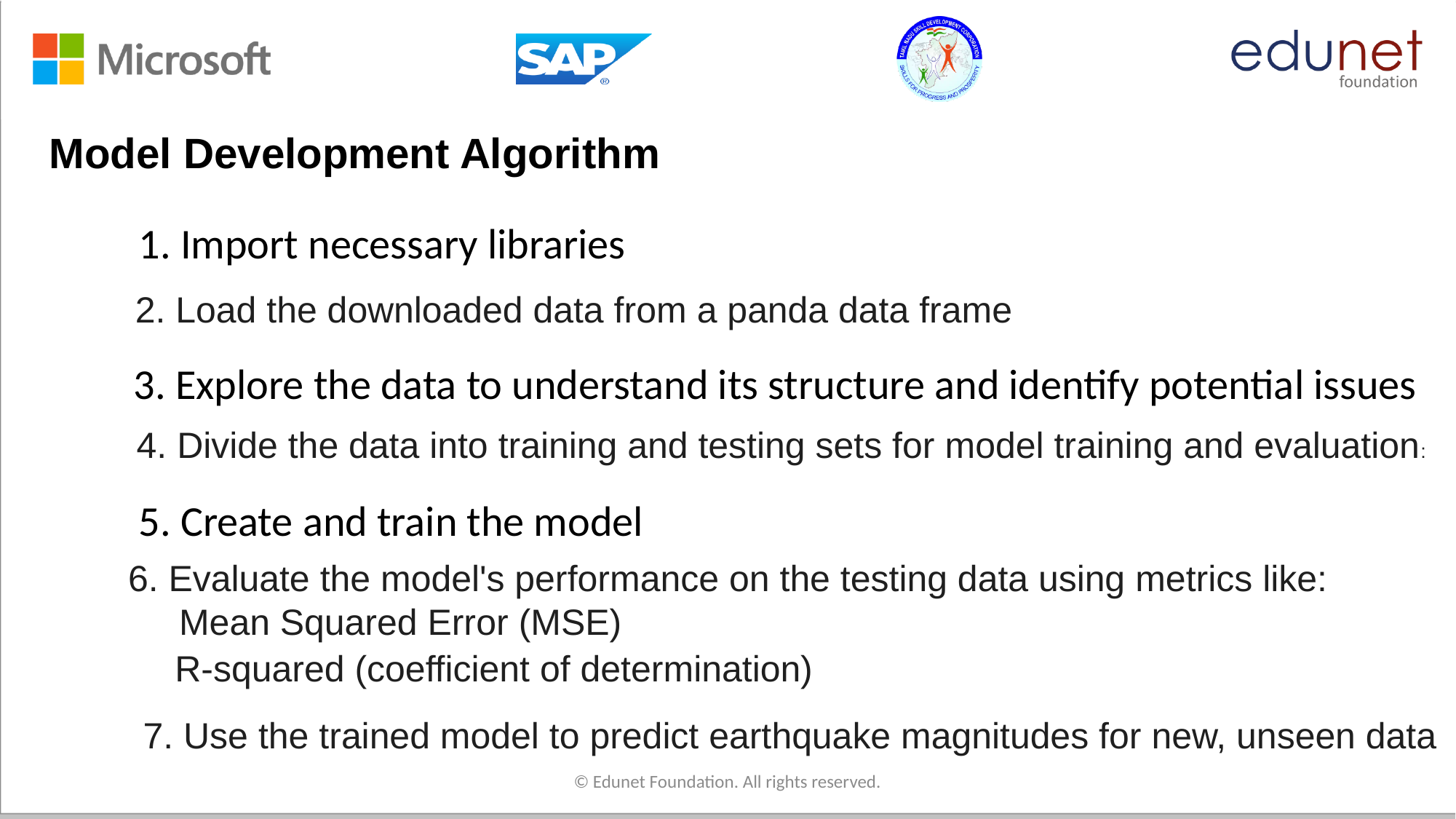

Model Development Algorithm
1. Import necessary libraries
 2. Load the downloaded data from a panda data frame
3. Explore the data to understand its structure and identify potential issues
    4. Divide the data into training and testing sets for model training and evaluation:

 5. Create and train the model
6. Evaluate the model's performance on the testing data using metrics like:
     Mean Squared Error (MSE)

R-squared (coefficient of determination)
  7. Use the trained model to predict earthquake magnitudes for new, unseen data
© Edunet Foundation. All rights reserved.